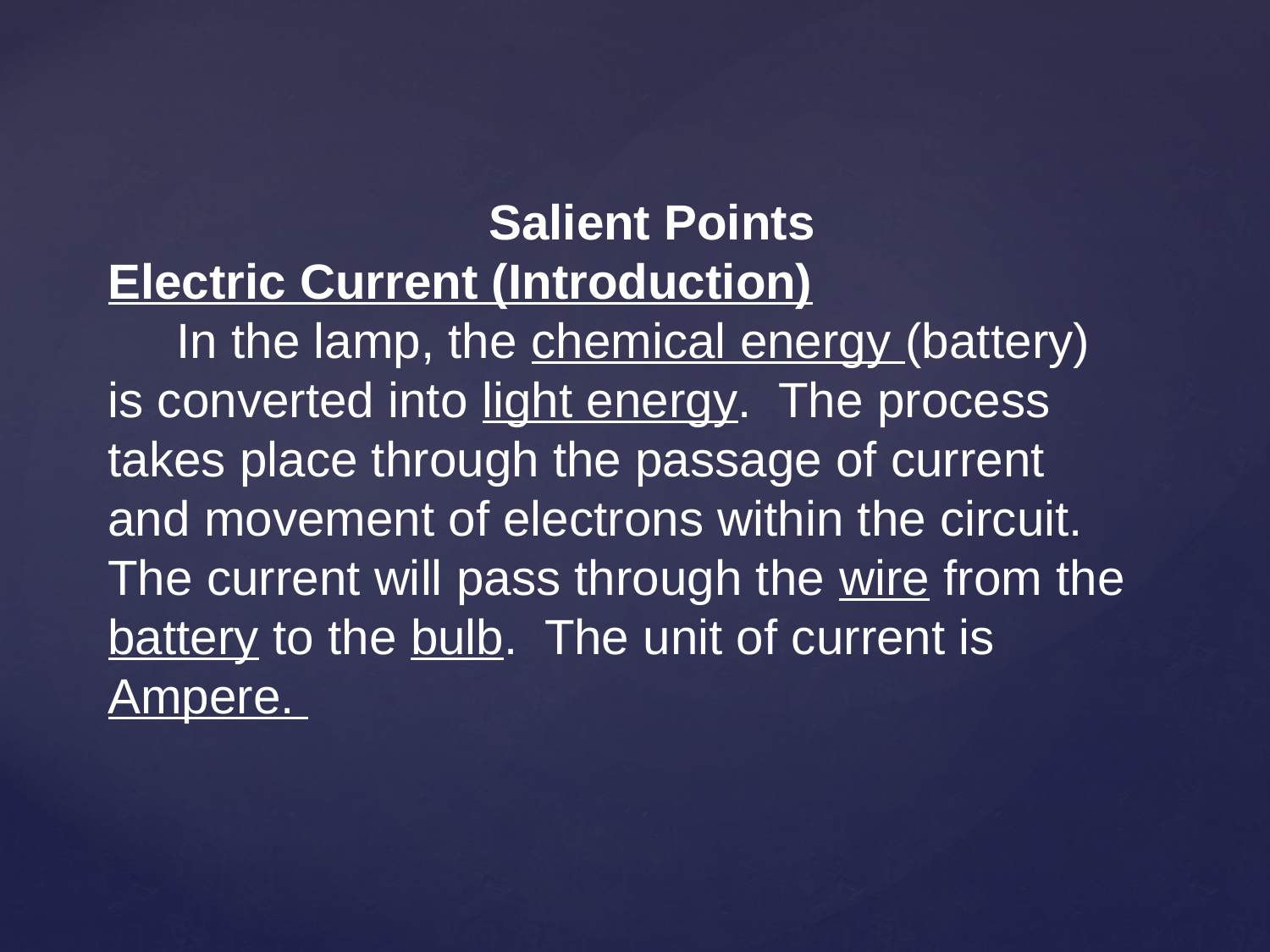

# Salient Points Electric Current (Introduction) In the lamp, the chemical energy (battery) is converted into light energy.  The process takes place through the passage of current and movement of electrons within the circuit.  The current will pass through the wire from the battery to the bulb.  The unit of current is Ampere.